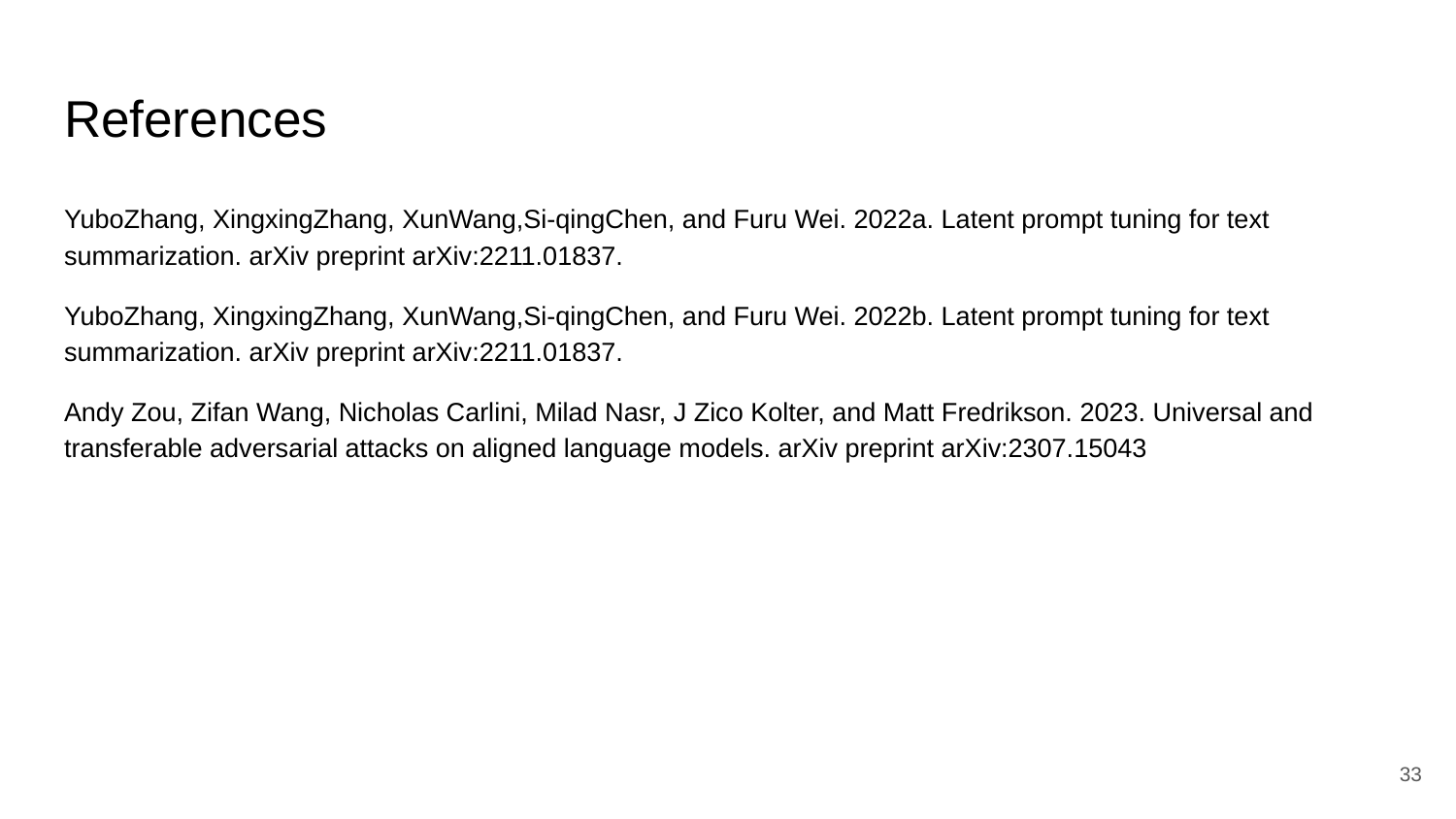

# References

YuboZhang, XingxingZhang, XunWang,Si-qingChen, and Furu Wei. 2022a. Latent prompt tuning for text summarization. arXiv preprint arXiv:2211.01837.
YuboZhang, XingxingZhang, XunWang,Si-qingChen, and Furu Wei. 2022b. Latent prompt tuning for text summarization. arXiv preprint arXiv:2211.01837.
Andy Zou, Zifan Wang, Nicholas Carlini, Milad Nasr, J Zico Kolter, and Matt Fredrikson. 2023. Universal and transferable adversarial attacks on aligned language models. arXiv preprint arXiv:2307.15043

33